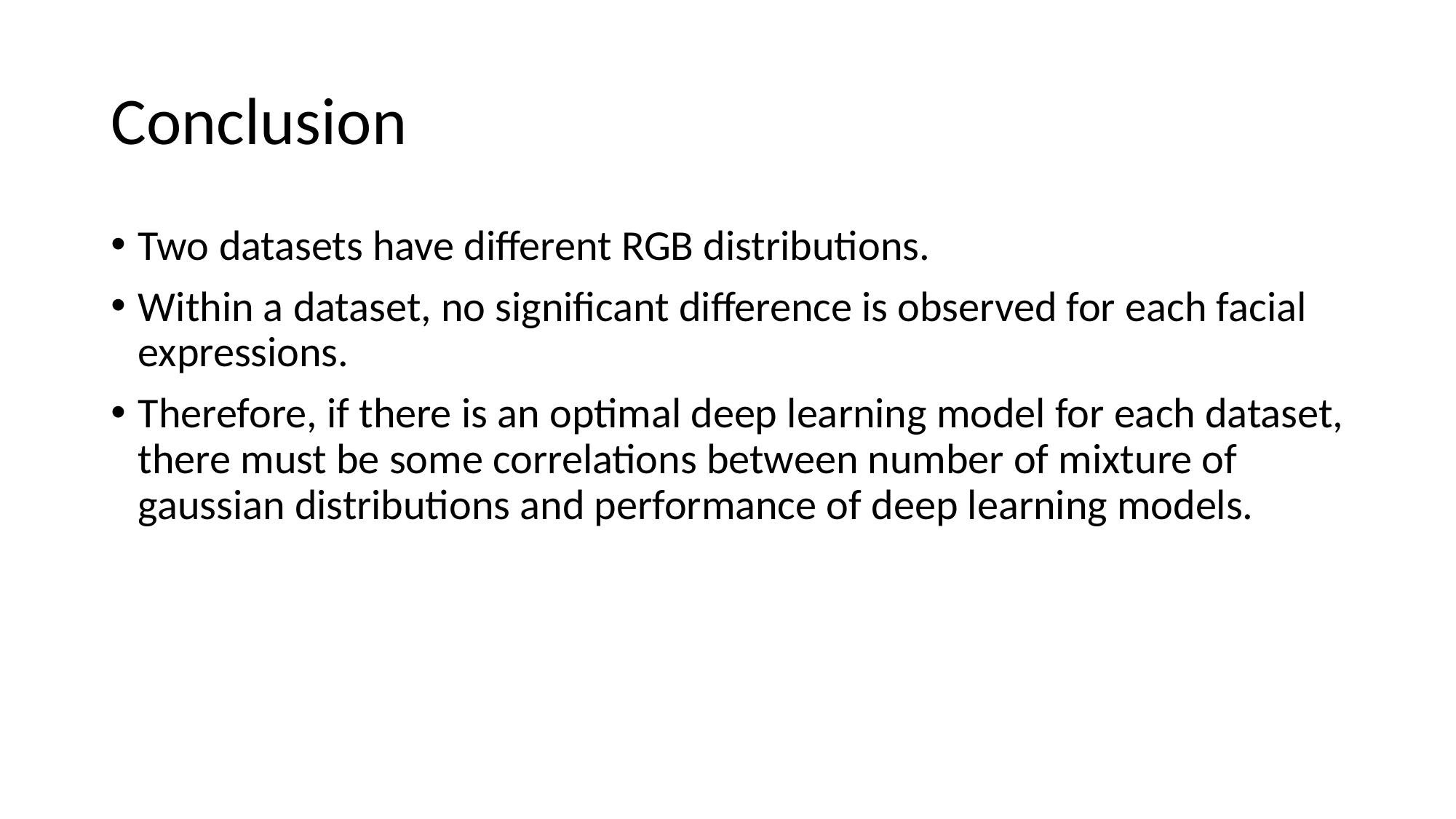

# Conclusion
Two datasets have different RGB distributions.
Within a dataset, no significant difference is observed for each facial expressions.
Therefore, if there is an optimal deep learning model for each dataset, there must be some correlations between number of mixture of gaussian distributions and performance of deep learning models.